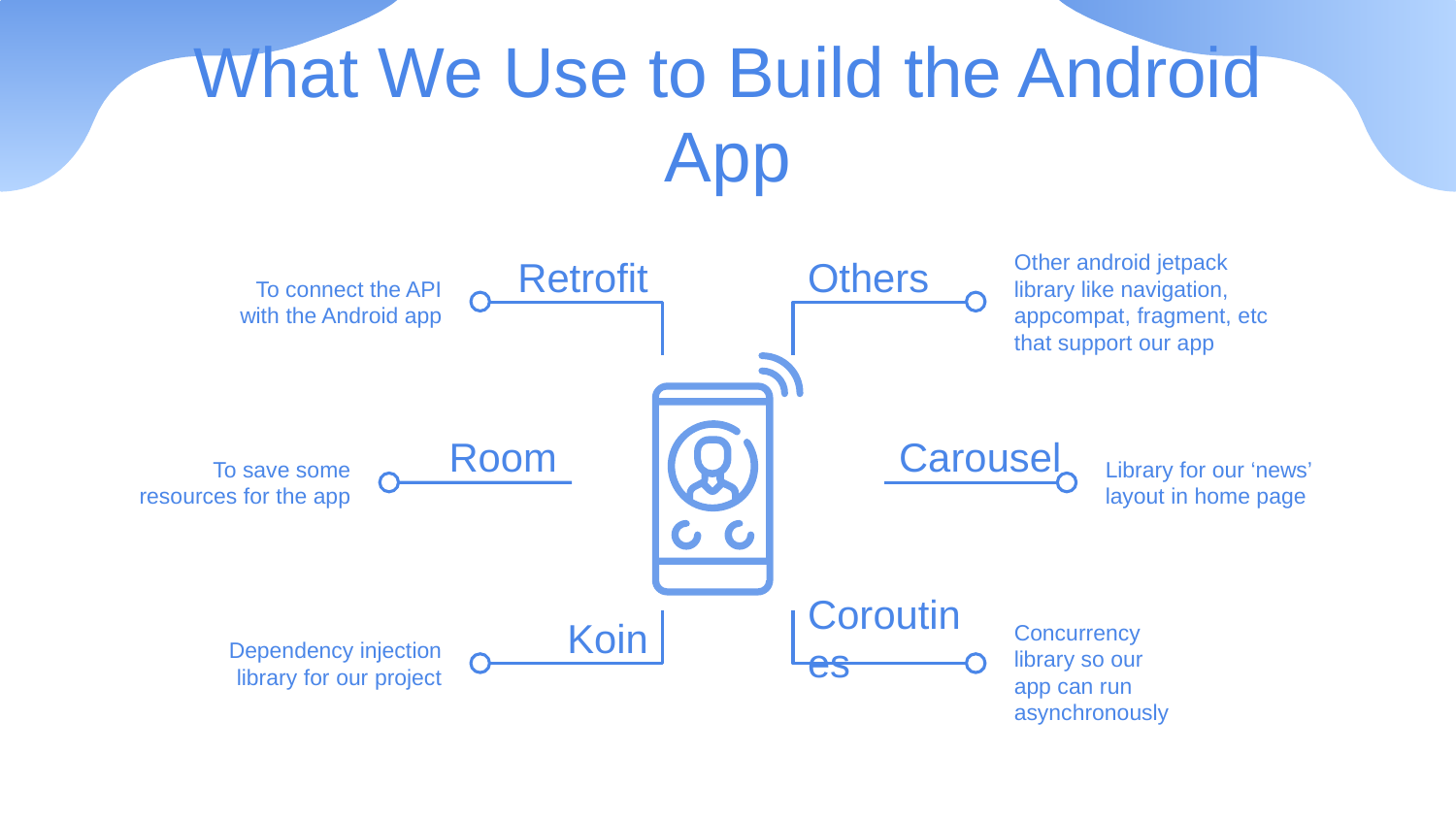

# What We Use to Build the Android App
Retrofit
Others
To connect the API with the Android app
Other android jetpack library like navigation, appcompat, fragment, etc that support our app

Room
Carousel
To save some resources for the app
Library for our ‘news’ layout in home page

Koin
Coroutines
Dependency injection library for our project
Concurrency
library so our
app can run asynchronously